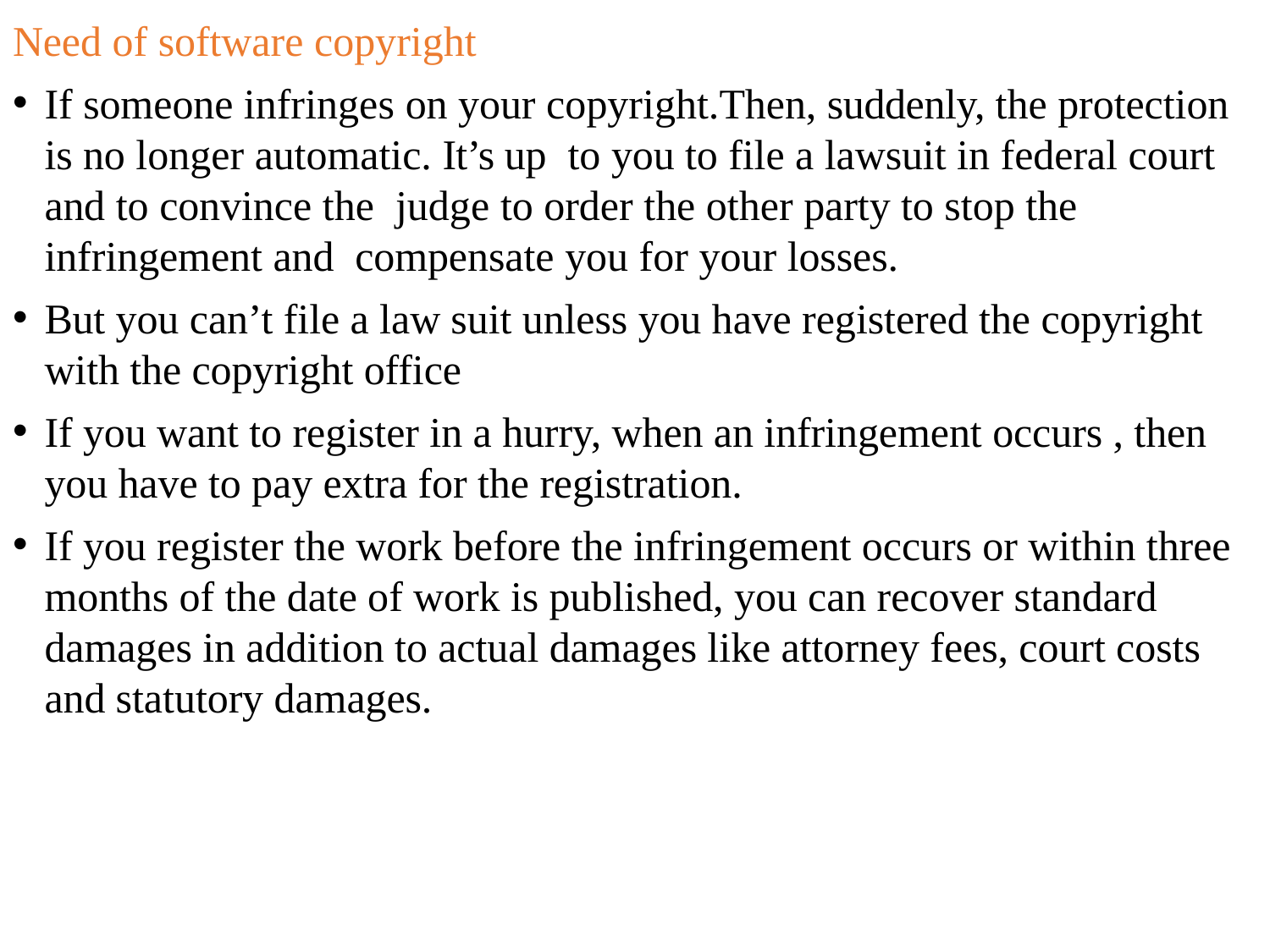

Need of software copyright
If someone infringes on your copyright.Then, suddenly, the protection is no longer automatic. It’s up  to you to file a lawsuit in federal court and to convince the  judge to order the other party to stop the infringement and  compensate you for your losses.
But you can’t file a law suit unless you have registered the copyright with the copyright office
If you want to register in a hurry, when an infringement occurs , then you have to pay extra for the registration.
If you register the work before the infringement occurs or within three months of the date of work is published, you can recover standard damages in addition to actual damages like attorney fees, court costs and statutory damages.